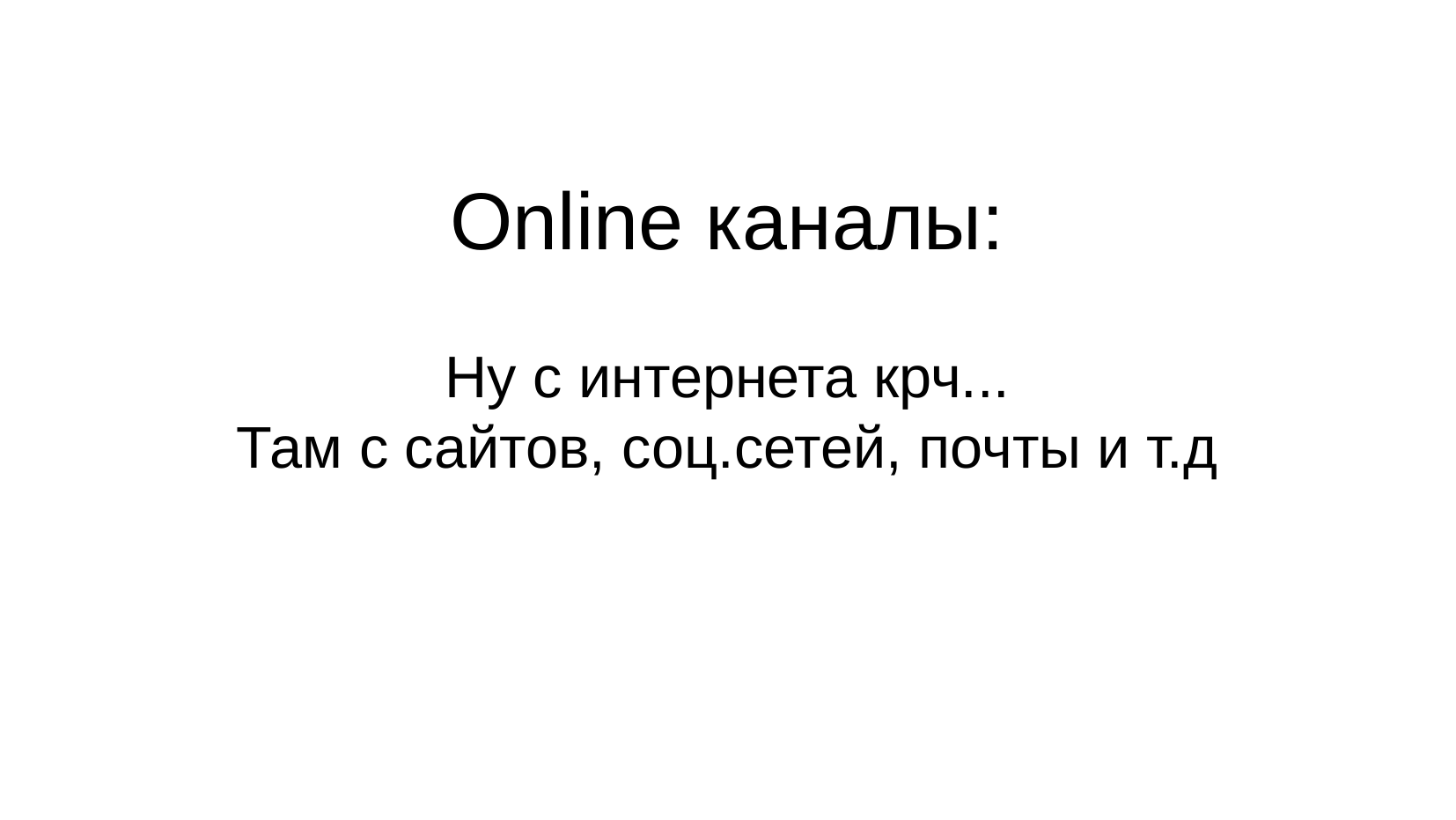

# Online каналы:
Ну с интернета крч...
Там с сайтов, соц.сетей, почты и т.д